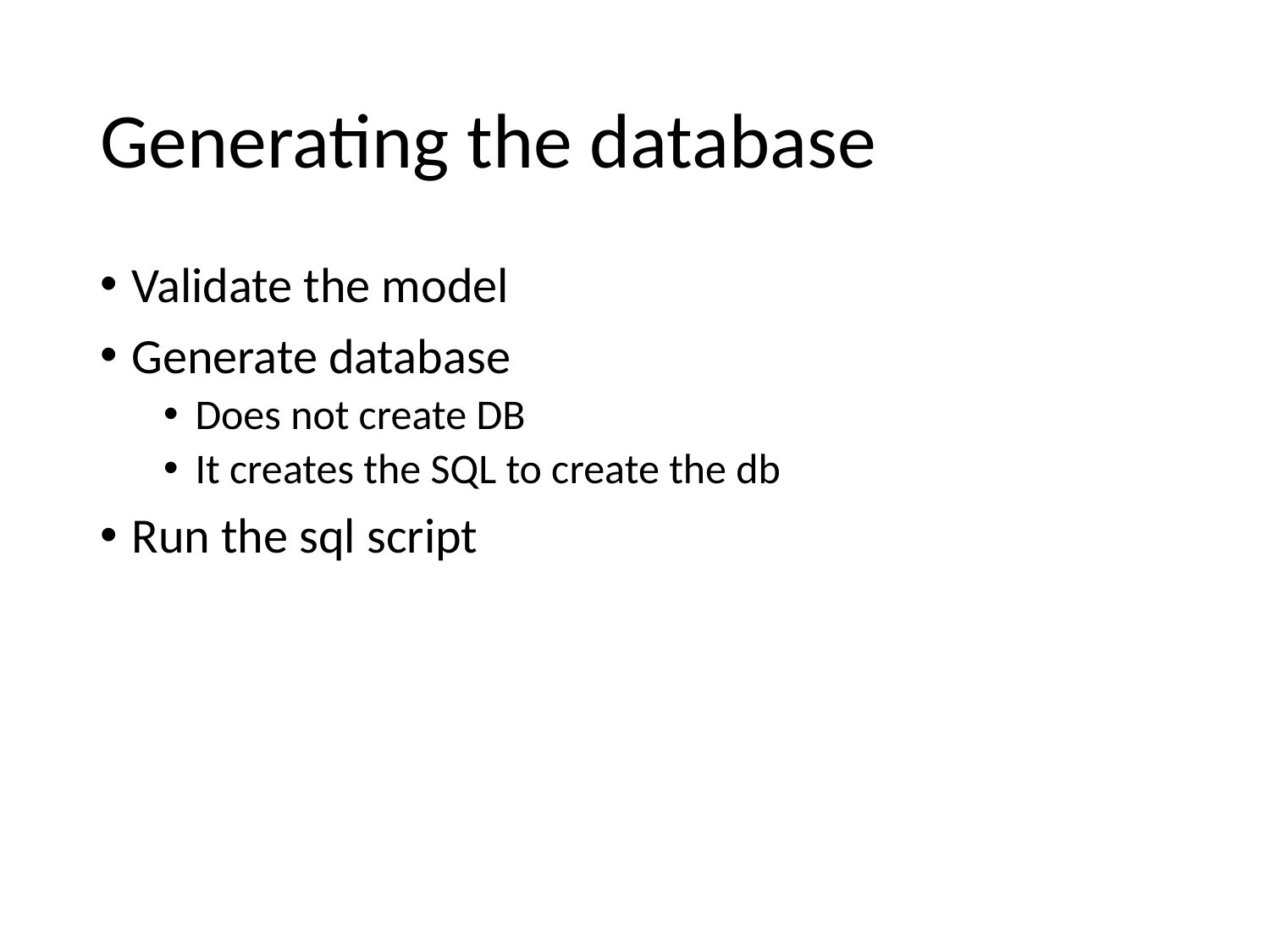

# Generating the database
Validate the model
Generate database
Does not create DB
It creates the SQL to create the db
Run the sql script